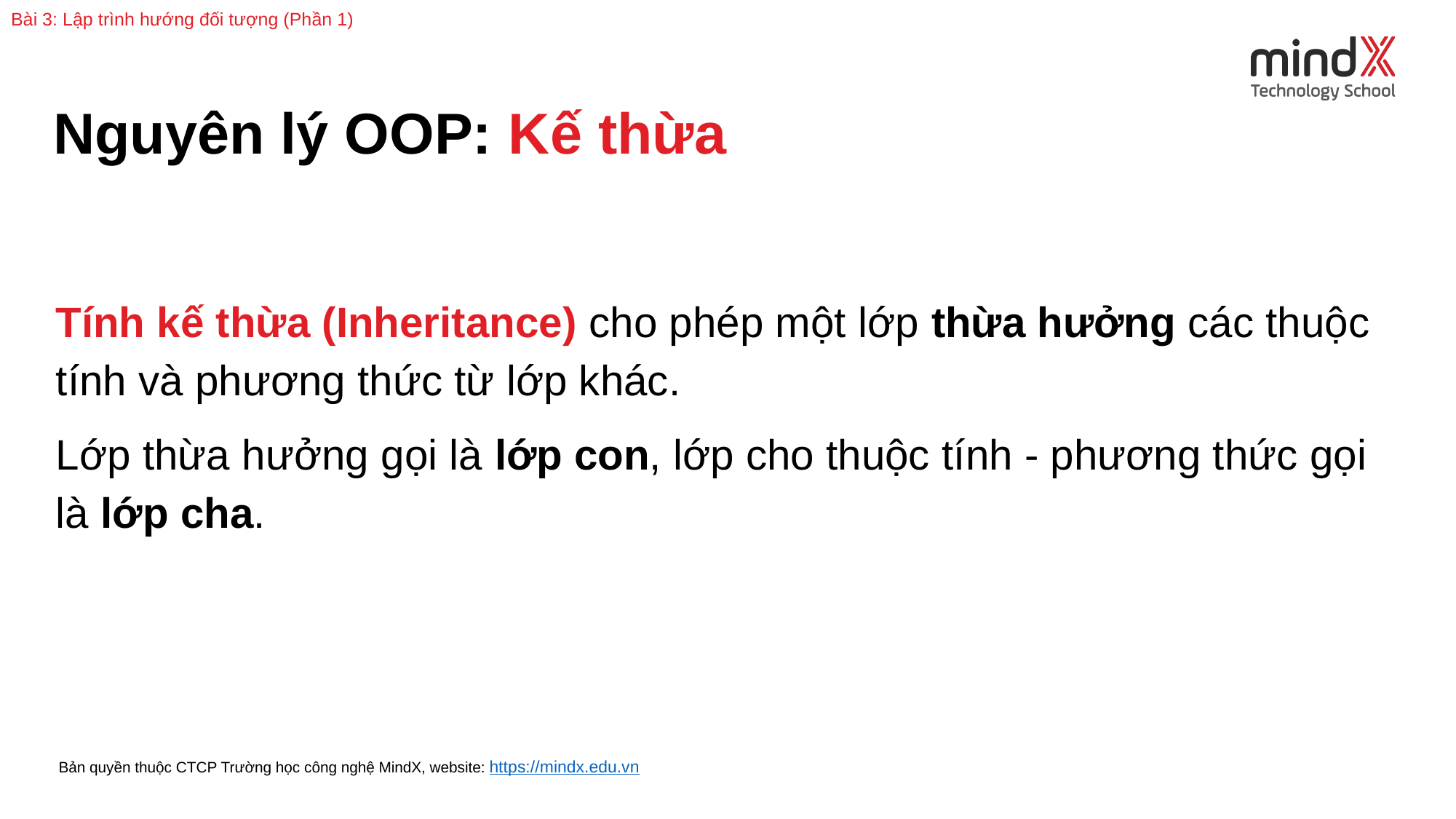

Bài 3: Lập trình hướng đối tượng (Phần 1)
Nguyên lý OOP: Kế thừa
Tính kế thừa (Inheritance) cho phép một lớp thừa hưởng các thuộc tính và phương thức từ lớp khác.
Lớp thừa hưởng gọi là lớp con, lớp cho thuộc tính - phương thức gọi là lớp cha.
Bản quyền thuộc CTCP Trường học công nghệ MindX, website: https://mindx.edu.vn